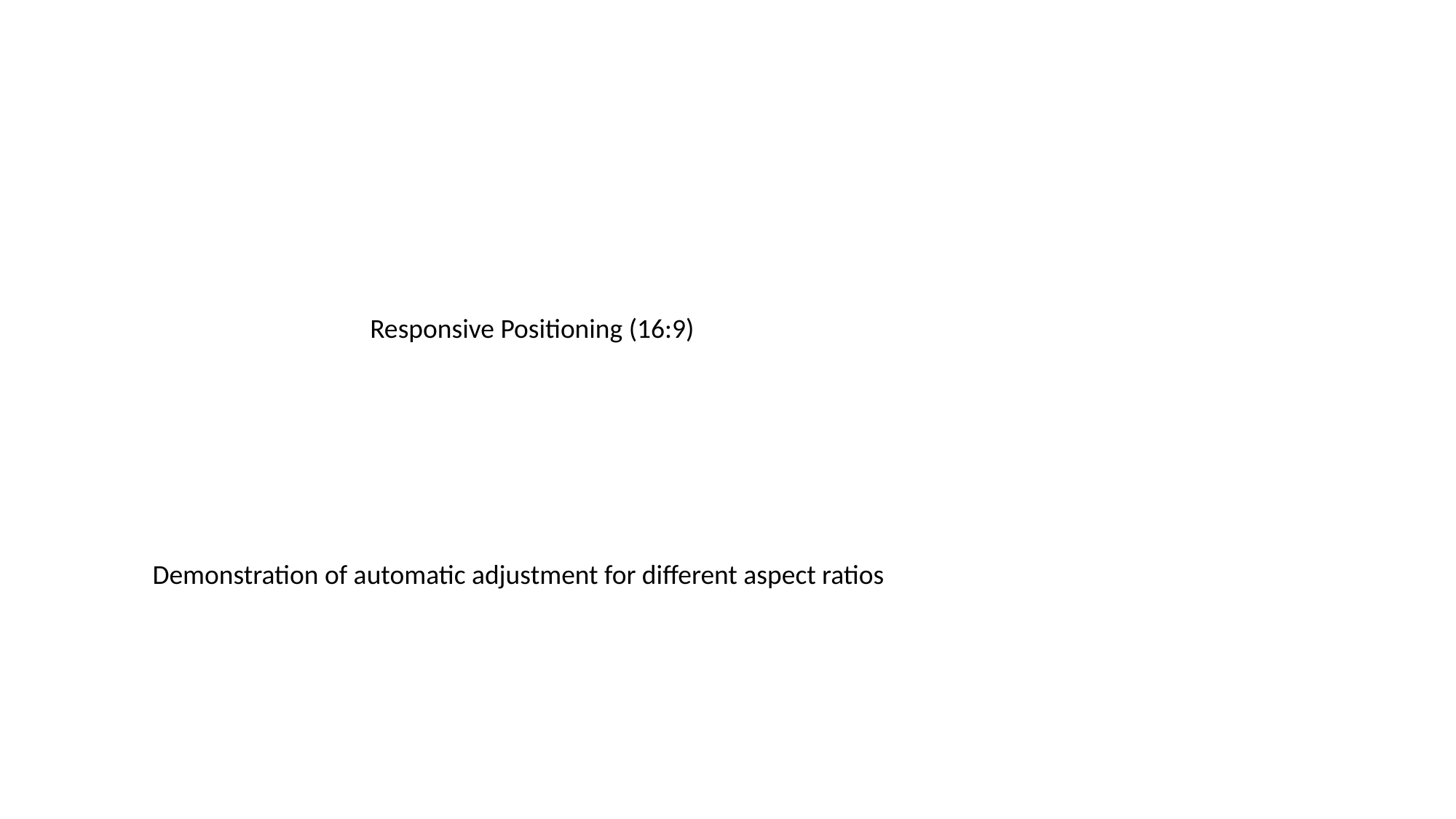

Responsive Positioning (16:9)
Demonstration of automatic adjustment for different aspect ratios